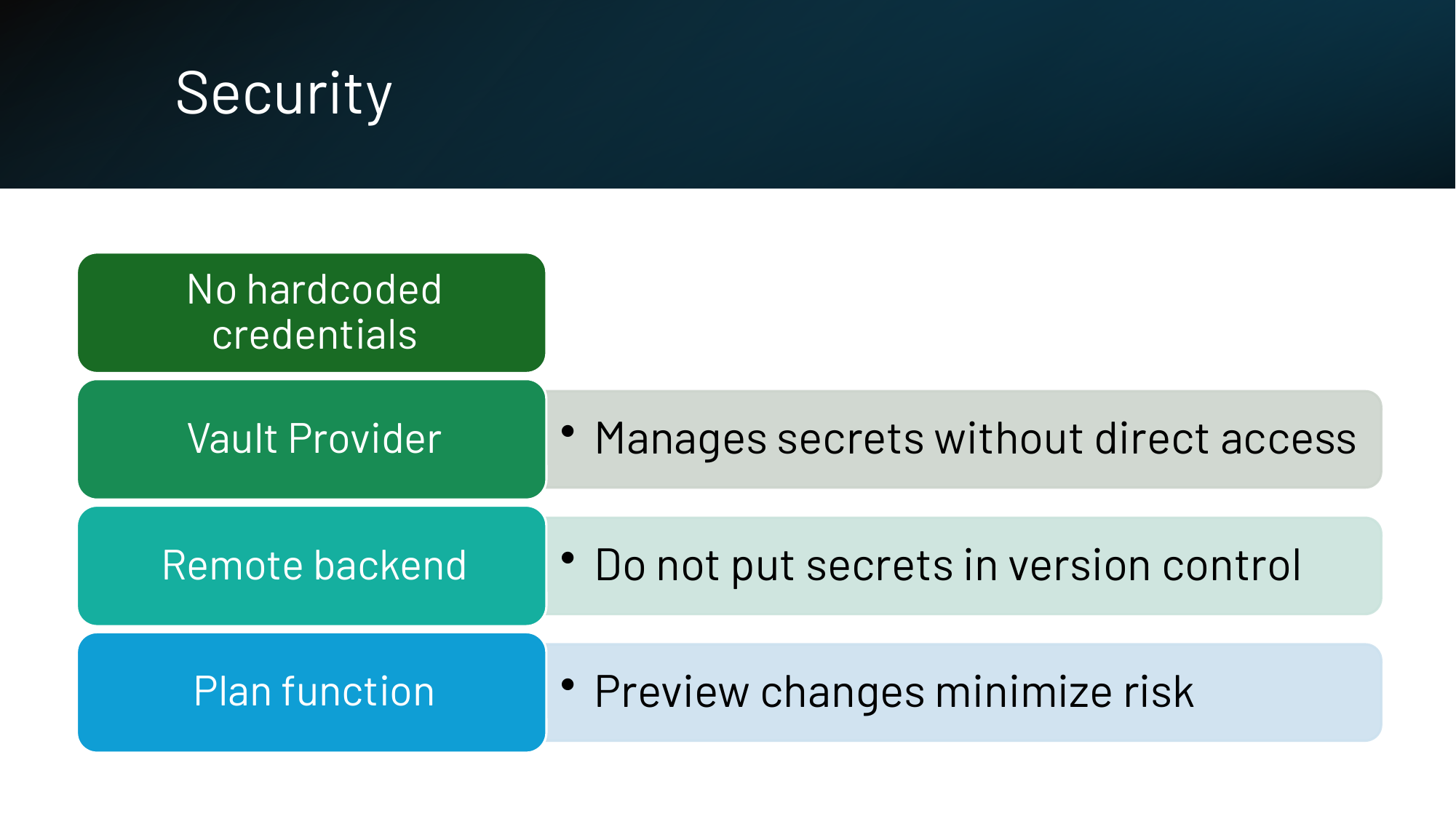

# Security
No hardcoded credentials
Manages secrets without direct access
Vault Provider
Do not put secrets in version control
Remote backend
Preview changes minimize risk
Plan function